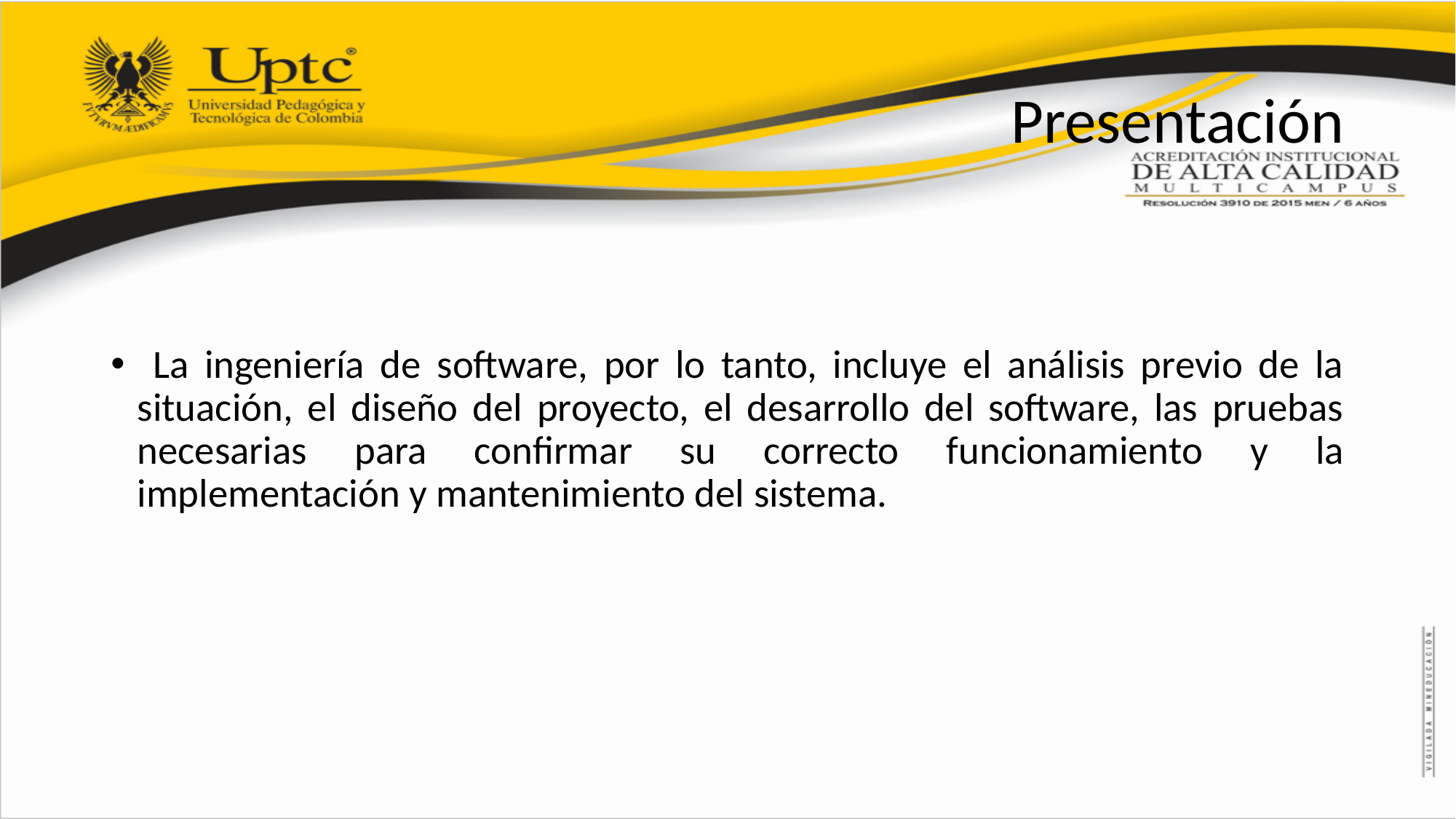

# Presentación

 La ingeniería de software, por lo tanto, incluye el análisis previo de la situación, el diseño del proyecto, el desarrollo del software, las pruebas necesarias para confirmar su correcto funcionamiento y la implementación y mantenimiento del sistema.